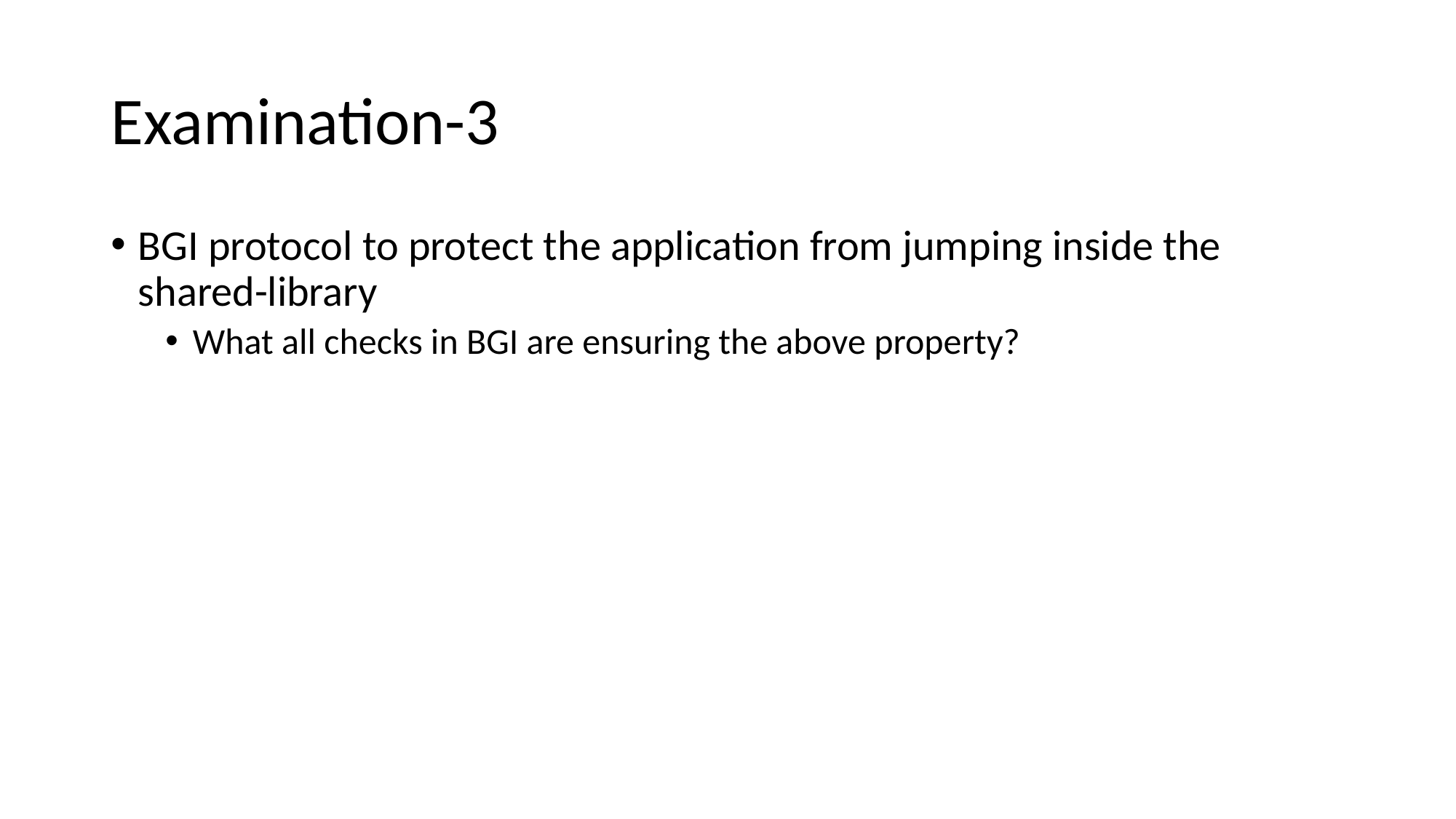

# Examination-3
BGI protocol to protect the application from jumping inside the shared-library
What all checks in BGI are ensuring the above property?